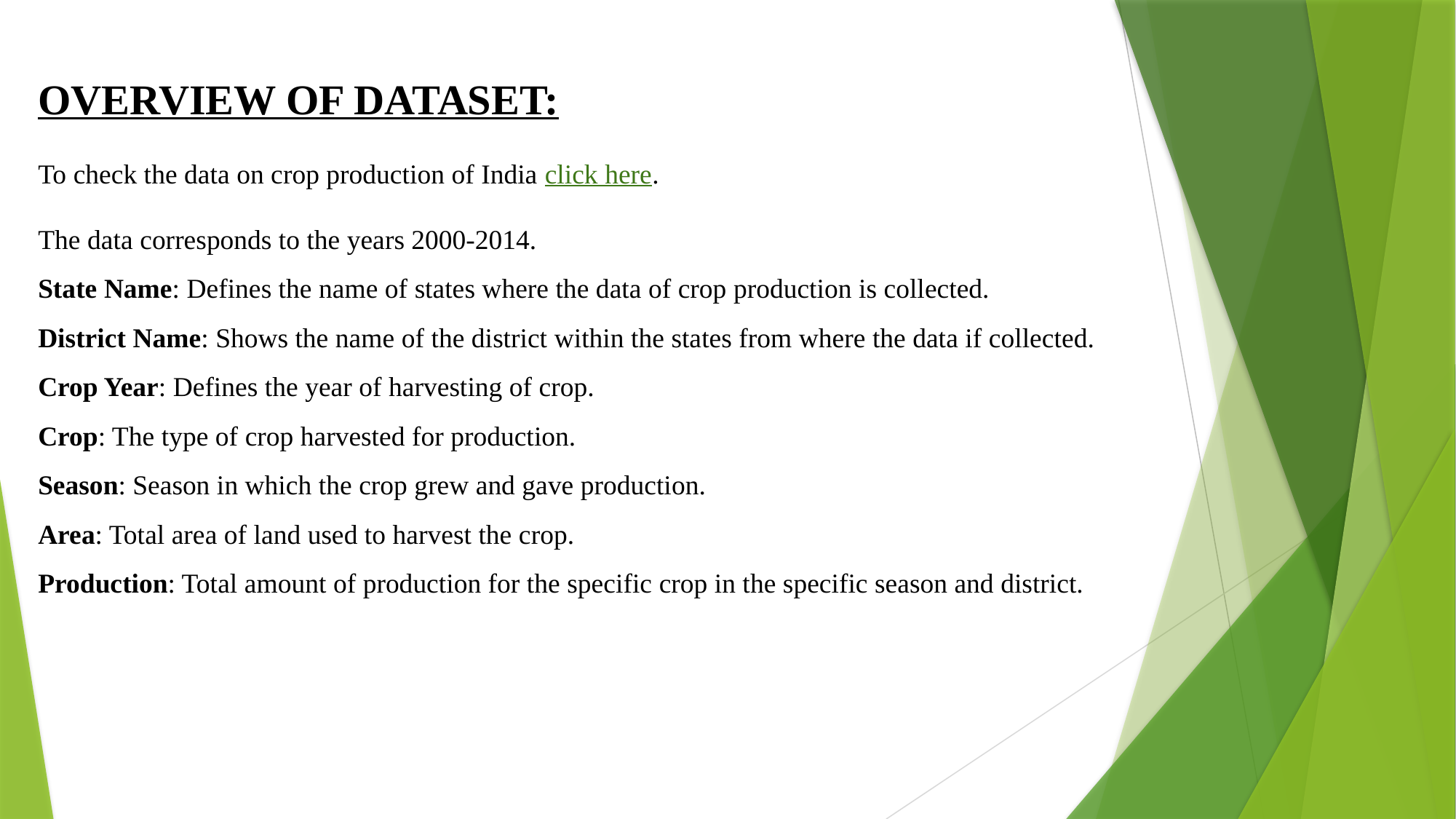

OVERVIEW OF DATASET:

To check the data on crop production of India click here.

The data corresponds to the years 2000-2014.
State Name: Defines the name of states where the data of crop production is collected.
District Name: Shows the name of the district within the states from where the data if collected.
Crop Year: Defines the year of harvesting of crop.
Crop: The type of crop harvested for production.
Season: Season in which the crop grew and gave production.
Area: Total area of land used to harvest the crop.
Production: Total amount of production for the specific crop in the specific season and district.